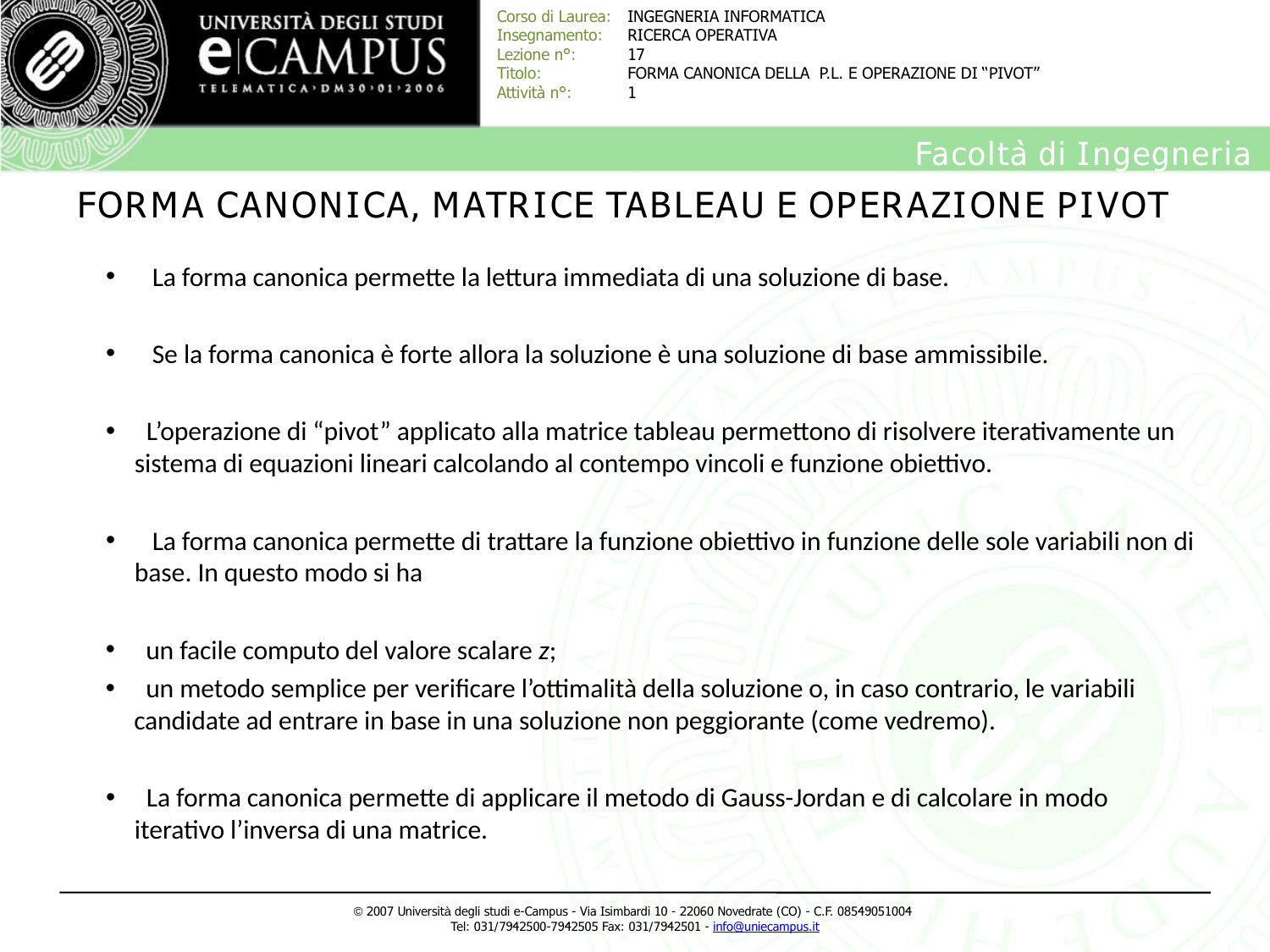

# FORMA CANONICA, MATRICE TABLEAU E OPERAZIONE PIVOT
   La forma canonica permette la lettura immediata di una soluzione di base.

   Se la forma canonica è forte allora la soluzione è una soluzione di base ammissibile.

  L’operazione di “pivot” applicato alla matrice tableau permettono di risolvere iterativamente un sistema di equazioni lineari calcolando al contempo vincoli e funzione obiettivo.

   La forma canonica permette di trattare la funzione obiettivo in funzione delle sole variabili non di base. In questo modo si ha

  un facile computo del valore scalare z;
  un metodo semplice per verificare l’ottimalità della soluzione o, in caso contrario, le variabili candidate ad entrare in base in una soluzione non peggiorante (come vedremo).

  La forma canonica permette di applicare il metodo di Gauss-Jordan e di calcolare in modo iterativo l’inversa di una matrice.